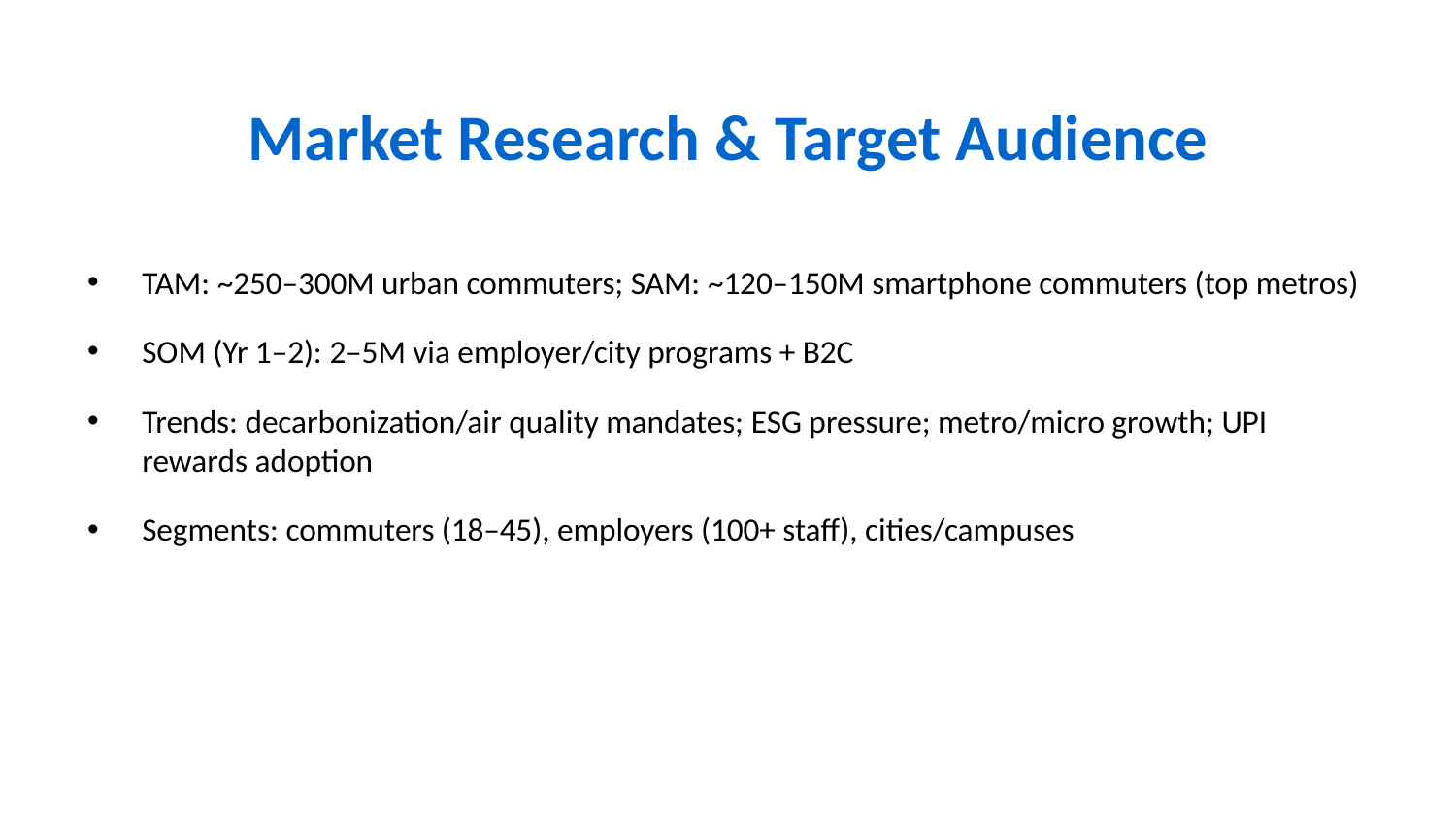

# Market Research & Target Audience
TAM: ~250–300M urban commuters; SAM: ~120–150M smartphone commuters (top metros)
SOM (Yr 1–2): 2–5M via employer/city programs + B2C
Trends: decarbonization/air quality mandates; ESG pressure; metro/micro growth; UPI rewards adoption
Segments: commuters (18–45), employers (100+ staff), cities/campuses